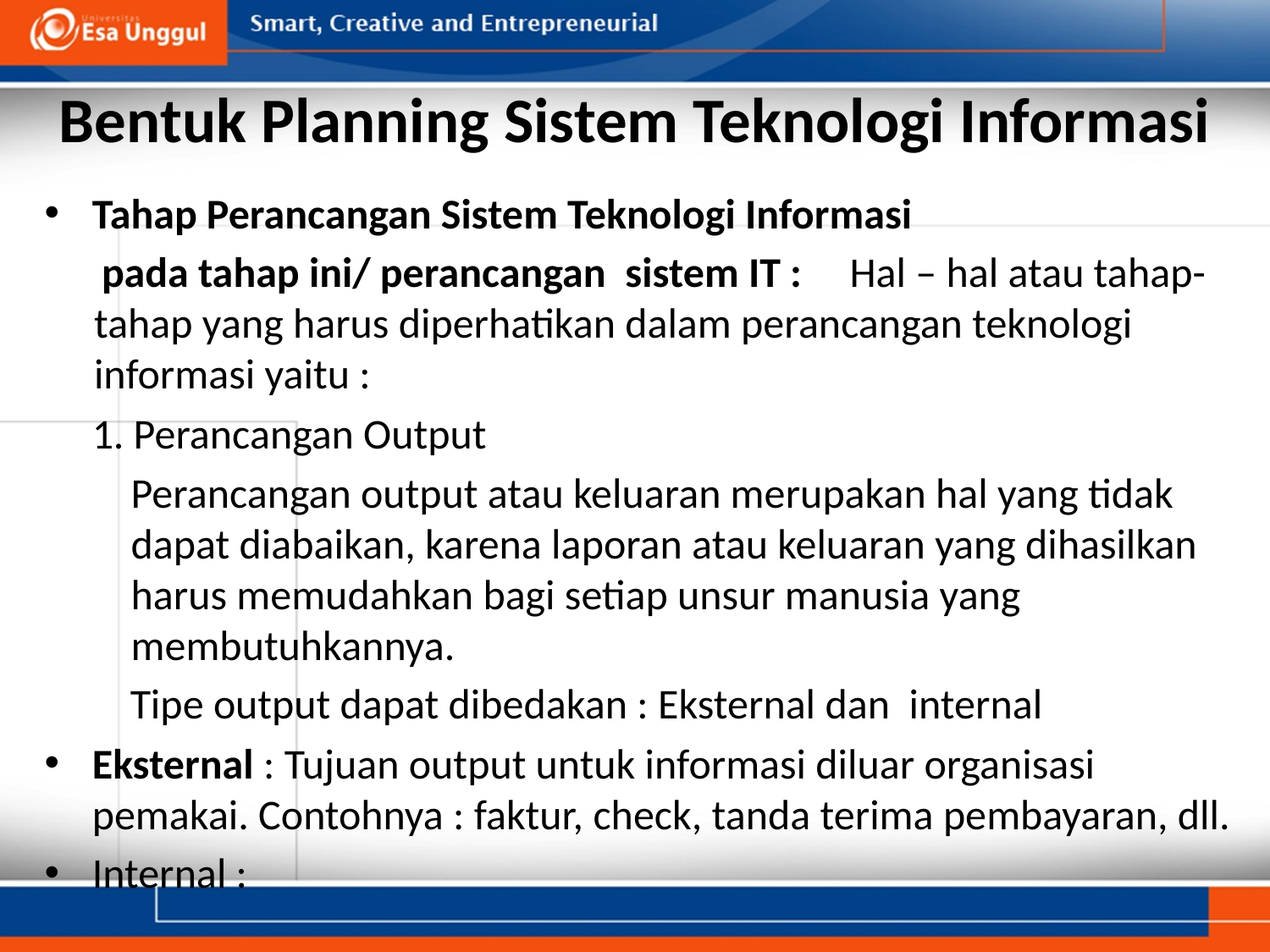

# Bentuk Planning Sistem Teknologi Informasi
Tahap Perancangan Sistem Teknologi Informasi
      pada tahap ini/ perancangan  sistem IT :     Hal – hal atau tahap-tahap yang harus diperhatikan dalam perancangan teknologi informasi yaitu :
     1. Perancangan Output
Perancangan output atau keluaran merupakan hal yang tidak dapat diabaikan, karena laporan atau keluaran yang dihasilkan harus memudahkan bagi setiap unsur manusia yang membutuhkannya.
         Tipe output dapat dibedakan : Eksternal dan  internal
Eksternal : Tujuan output untuk informasi diluar organisasi pemakai. Contohnya : faktur, check, tanda terima pembayaran, dll.
Internal :